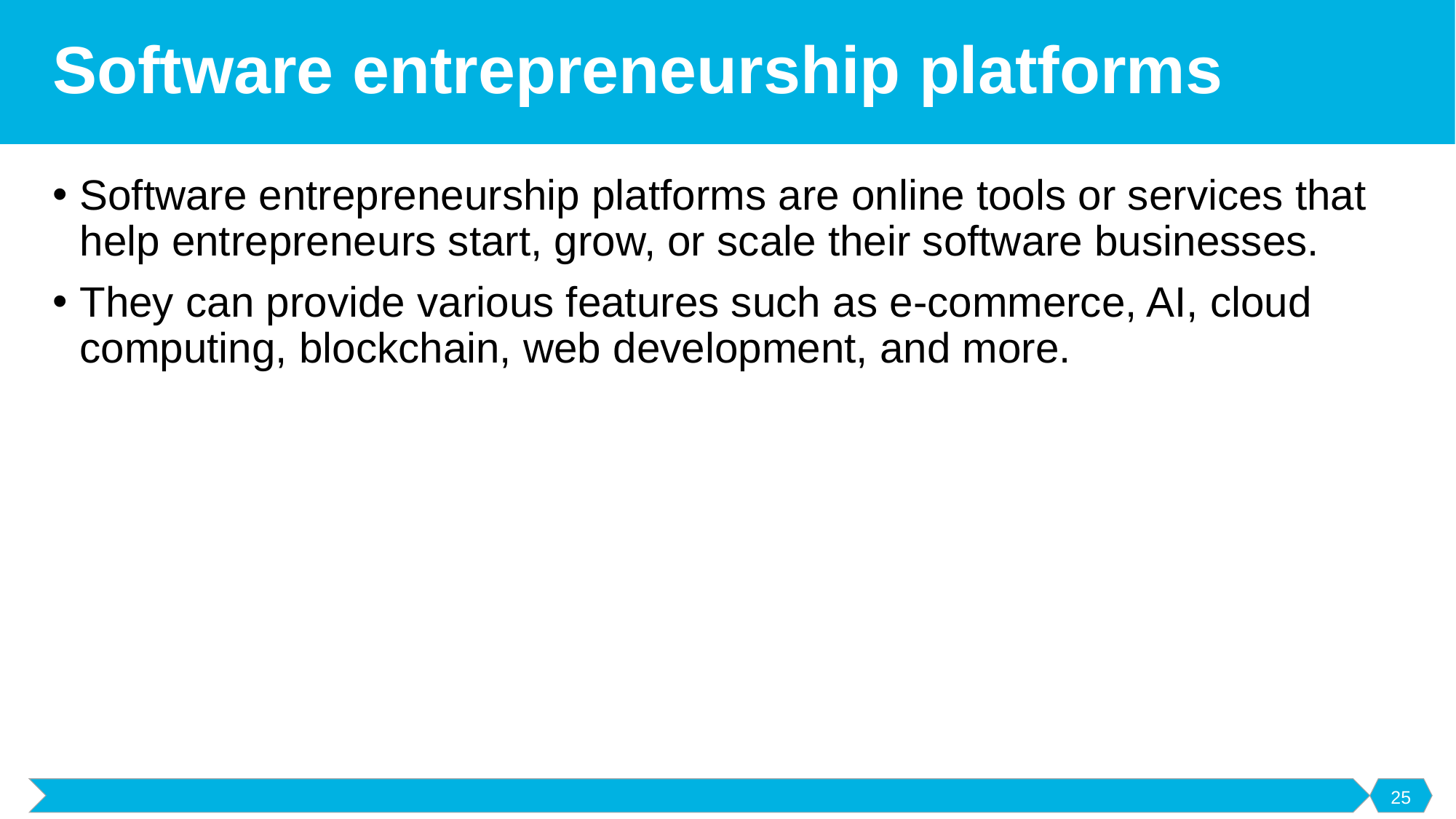

# Software entrepreneurship platforms
Software entrepreneurship platforms are online tools or services that help entrepreneurs start, grow, or scale their software businesses.
They can provide various features such as e-commerce, AI, cloud computing, blockchain, web development, and more.
25